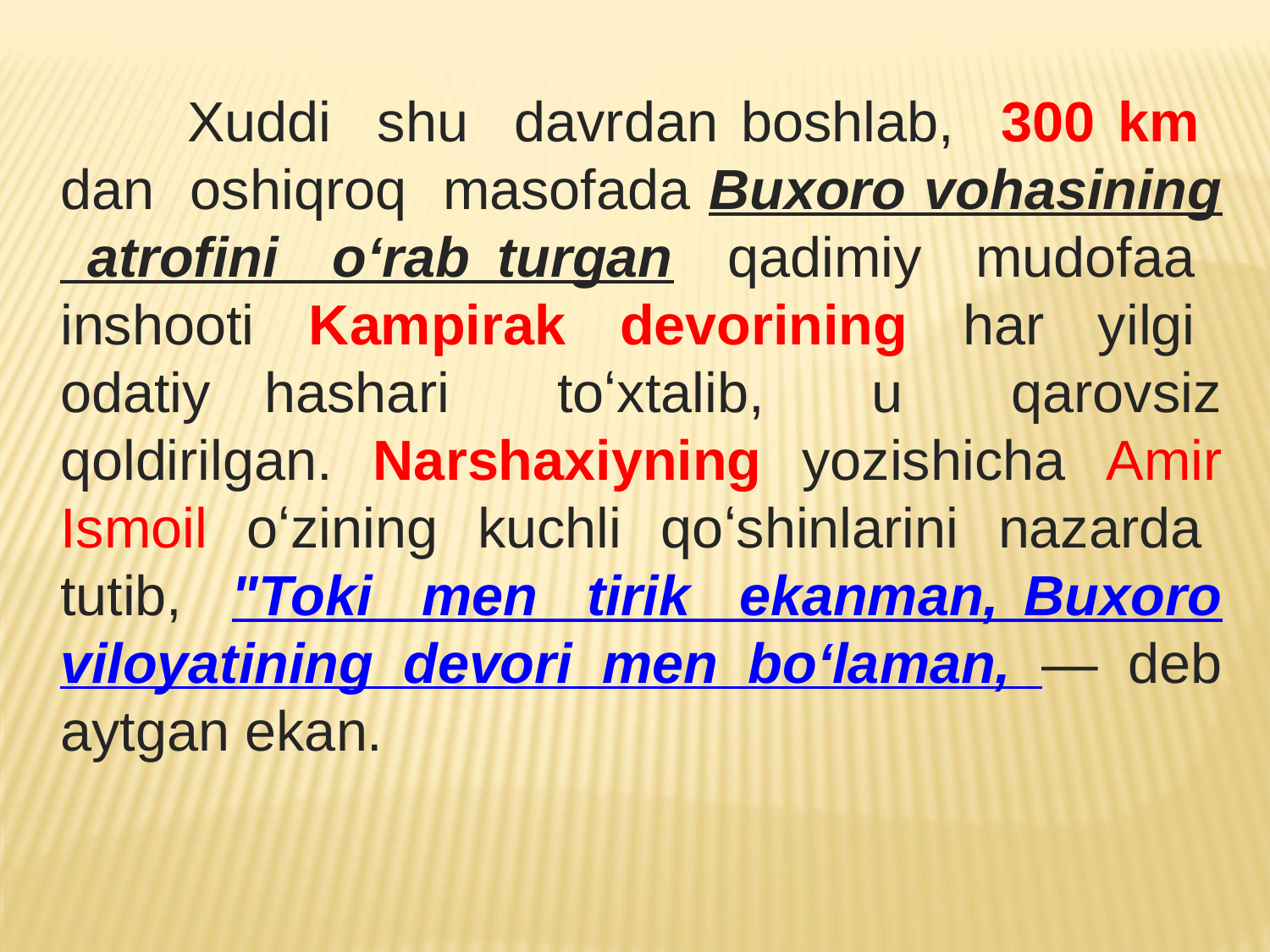

Xuddi  shu  davrdan boshlab,  300 km  dan  oshiqroq  masofada Buxoro vohasining  atrofini  oʻrab turgan  qadimiy  mudofaa  inshooti  Kampirak  devorining  har  yilgi  odatiy hashari  toʻxtalib,  u  qarovsiz qoldirilgan.  Narshaxiyning  yozishicha  Amir Ismoil  oʻzining  kuchli  qoʻshinlarini  nazarda  tutib,  "Toki  men  tirik  ekanman, Buxoro viloyatining devori men boʻlaman, — deb aytgan ekan.